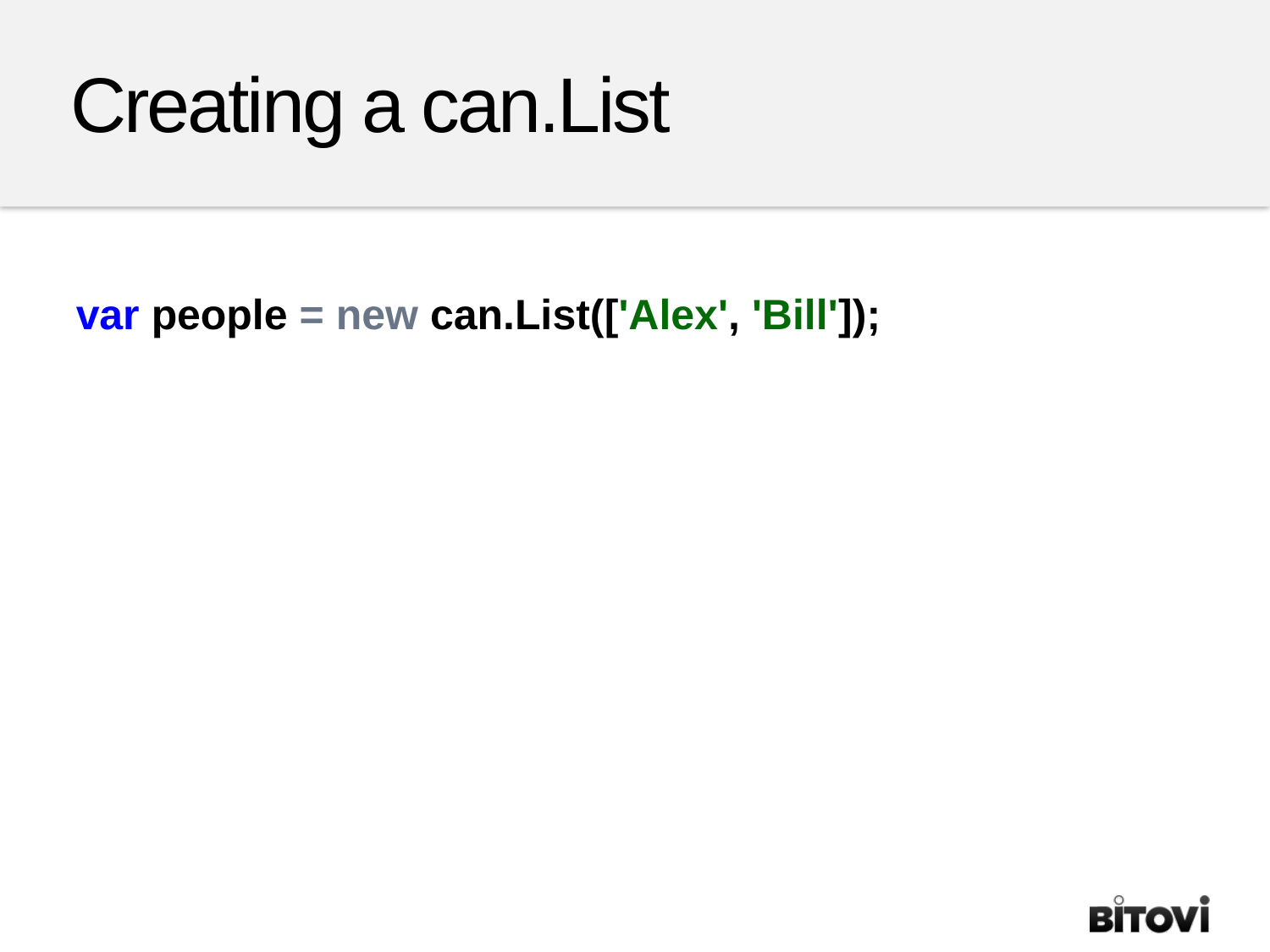

Creating a can.List

var people = new can.List(['Alex', 'Bill']);